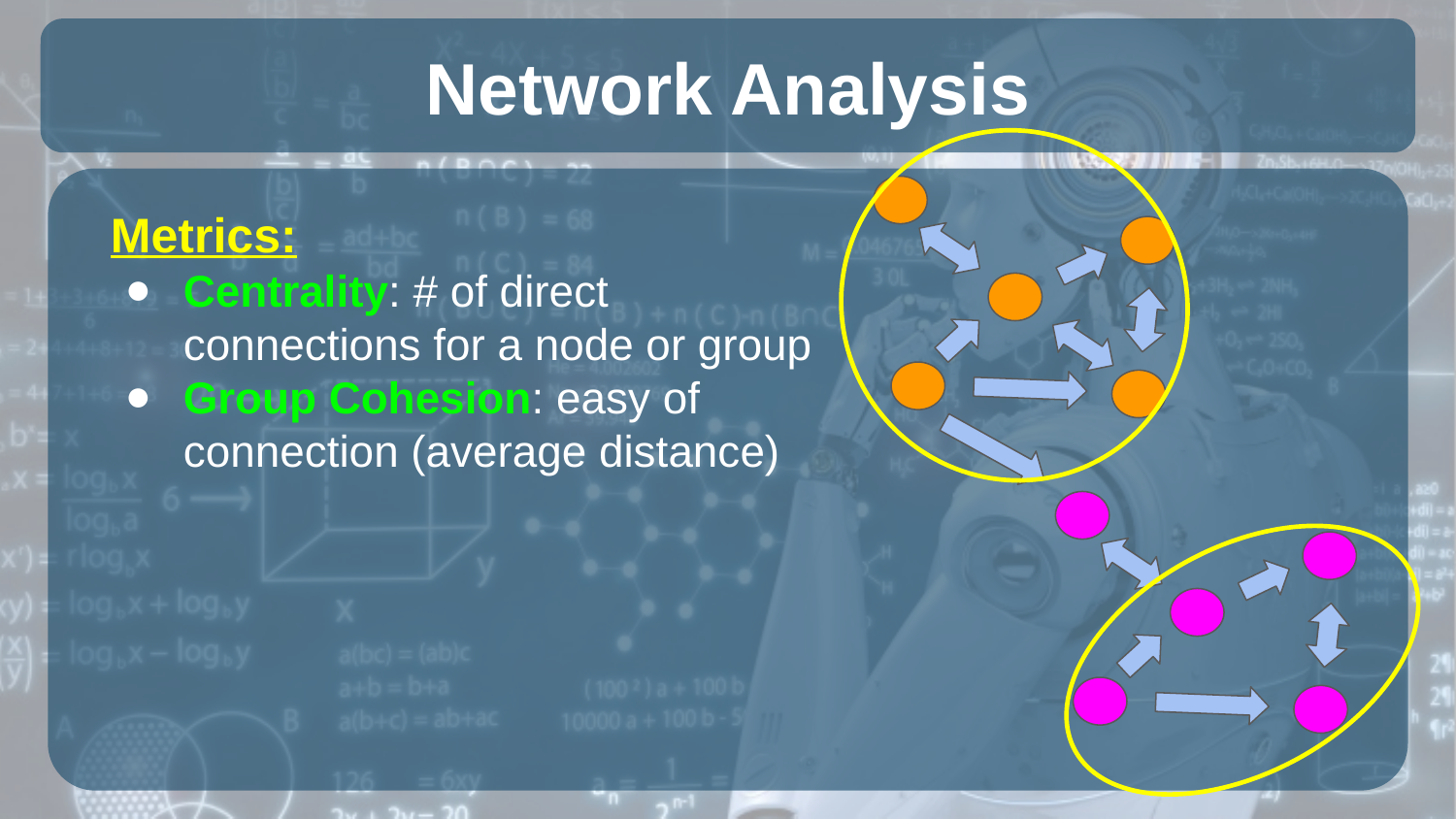

# Network Analysis

Metrics:
Centrality: # of direct connections for a node or group
Group Cohesion: easy of connection (average distance)